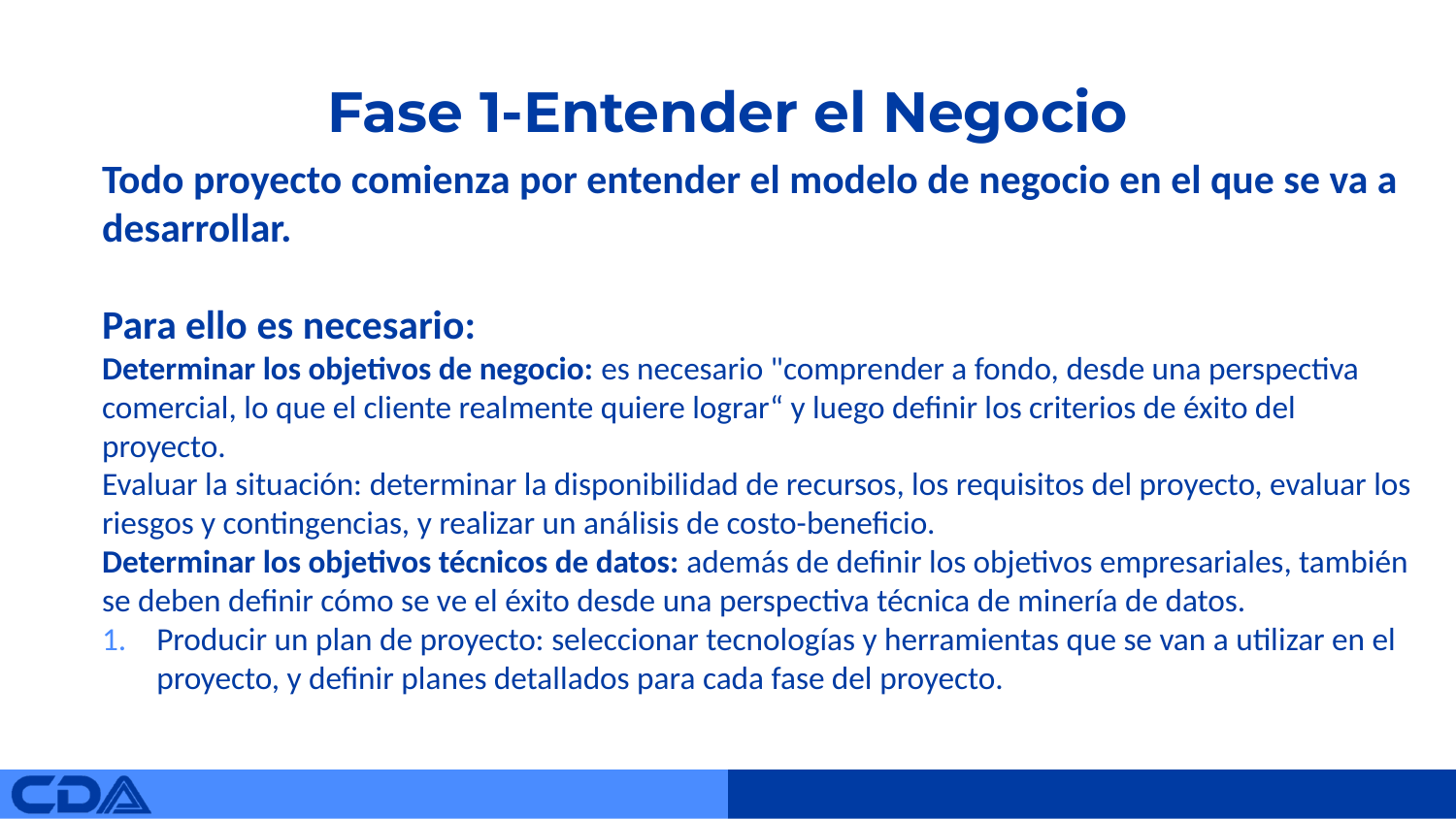

# Fase 1-Entender el Negocio
Todo proyecto comienza por entender el modelo de negocio en el que se va a desarrollar.

Para ello es necesario:
Determinar los objetivos de negocio: es necesario "comprender a fondo, desde una perspectiva comercial, lo que el cliente realmente quiere lograr“ y luego definir los criterios de éxito del proyecto.
Evaluar la situación: determinar la disponibilidad de recursos, los requisitos del proyecto, evaluar los riesgos y contingencias, y realizar un análisis de costo-beneficio.
Determinar los objetivos técnicos de datos: además de definir los objetivos empresariales, también se deben definir cómo se ve el éxito desde una perspectiva técnica de minería de datos.
Producir un plan de proyecto: seleccionar tecnologías y herramientas que se van a utilizar en el proyecto, y definir planes detallados para cada fase del proyecto.